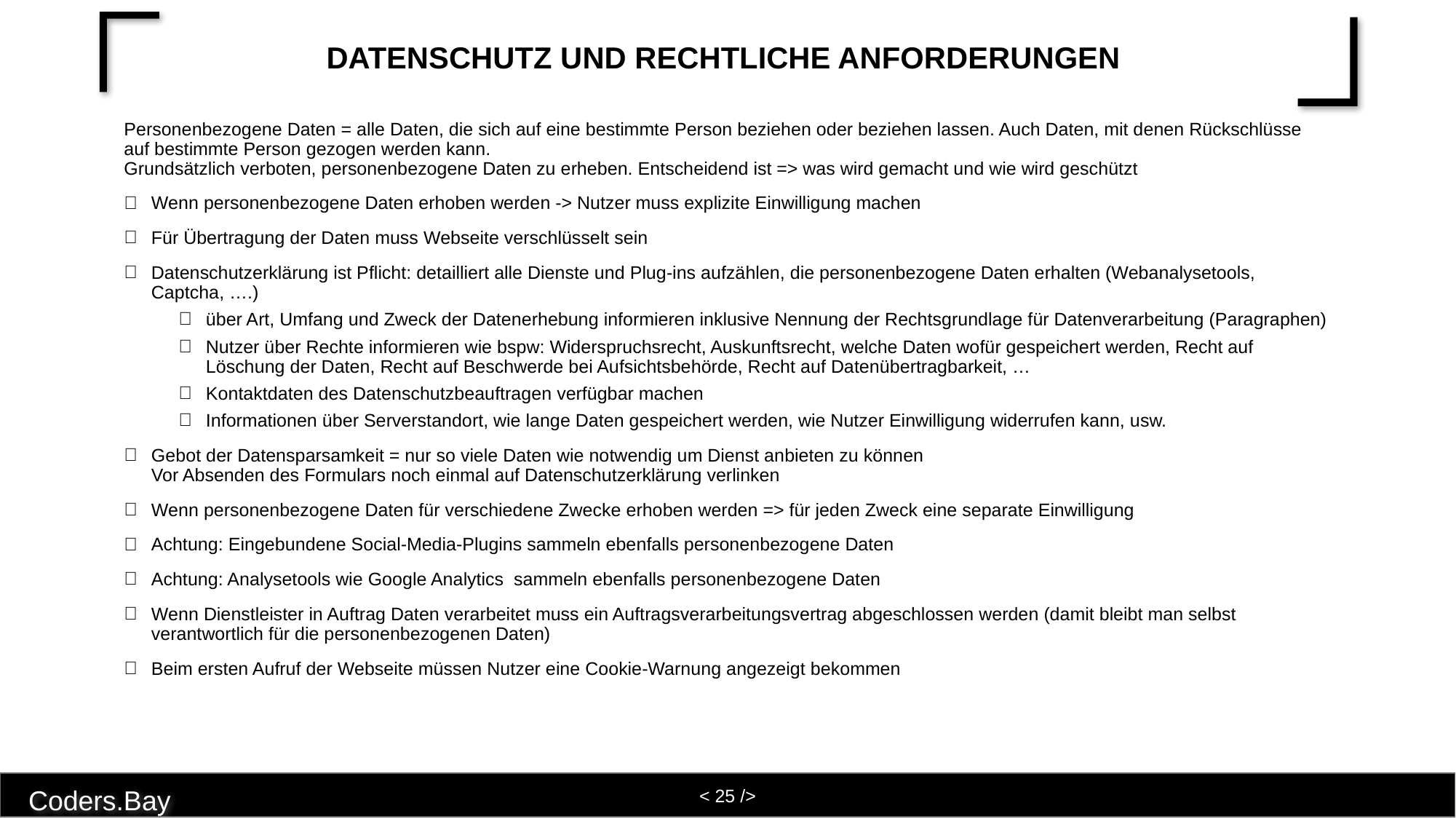

# Datenschutz und rechtliche Anforderungen
Personenbezogene Daten = alle Daten, die sich auf eine bestimmte Person beziehen oder beziehen lassen. Auch Daten, mit denen Rückschlüsse auf bestimmte Person gezogen werden kann.
Grundsätzlich verboten, personenbezogene Daten zu erheben. Entscheidend ist => was wird gemacht und wie wird geschützt
Wenn personenbezogene Daten erhoben werden -> Nutzer muss explizite Einwilligung machen
Für Übertragung der Daten muss Webseite verschlüsselt sein
Datenschutzerklärung ist Pflicht: detailliert alle Dienste und Plug-ins aufzählen, die personenbezogene Daten erhalten (Webanalysetools, Captcha, ….)
über Art, Umfang und Zweck der Datenerhebung informieren inklusive Nennung der Rechtsgrundlage für Datenverarbeitung (Paragraphen)
Nutzer über Rechte informieren wie bspw: Widerspruchsrecht, Auskunftsrecht, welche Daten wofür gespeichert werden, Recht auf Löschung der Daten, Recht auf Beschwerde bei Aufsichtsbehörde, Recht auf Datenübertragbarkeit, …
Kontaktdaten des Datenschutzbeauftragen verfügbar machen
Informationen über Serverstandort, wie lange Daten gespeichert werden, wie Nutzer Einwilligung widerrufen kann, usw.
Gebot der Datensparsamkeit = nur so viele Daten wie notwendig um Dienst anbieten zu können
Vor Absenden des Formulars noch einmal auf Datenschutzerklärung verlinken
Wenn personenbezogene Daten für verschiedene Zwecke erhoben werden => für jeden Zweck eine separate Einwilligung
Achtung: Eingebundene Social-Media-Plugins sammeln ebenfalls personenbezogene Daten
Achtung: Analysetools wie Google Analytics  sammeln ebenfalls personenbezogene Daten
Wenn Dienstleister in Auftrag Daten verarbeitet muss ein Auftragsverarbeitungsvertrag abgeschlossen werden (damit bleibt man selbst verantwortlich für die personenbezogenen Daten)
Beim ersten Aufruf der Webseite müssen Nutzer eine Cookie-Warnung angezeigt bekommen